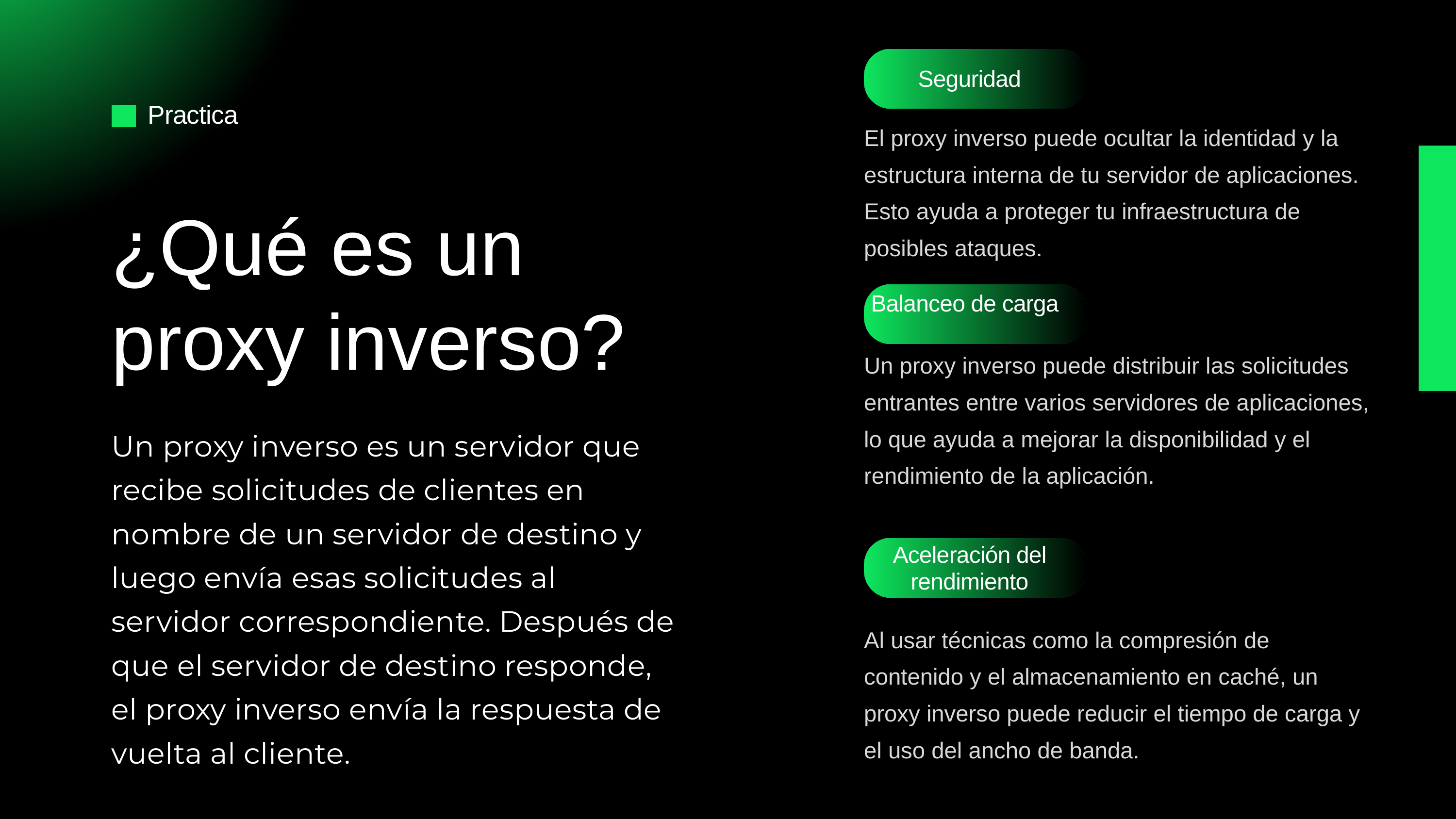

Seguridad
Practica

El proxy inverso puede ocultar la identidad y la estructura interna de tu servidor de aplicaciones. Esto ayuda a proteger tu infraestructura de posibles ataques.

¿Qué es un proxy inverso?

Balanceo de carga
Un proxy inverso puede distribuir las solicitudes entrantes entre varios servidores de aplicaciones, lo que ayuda a mejorar la disponibilidad y el rendimiento de la aplicación.
Un proxy inverso es un servidor que recibe solicitudes de clientes en nombre de un servidor de destino y luego envía esas solicitudes al servidor correspondiente. Después de que el servidor de destino responde, el proxy inverso envía la respuesta de vuelta al cliente.

Aceleración del rendimiento
Al usar técnicas como la compresión de contenido y el almacenamiento en caché, un proxy inverso puede reducir el tiempo de carga y el uso del ancho de banda.